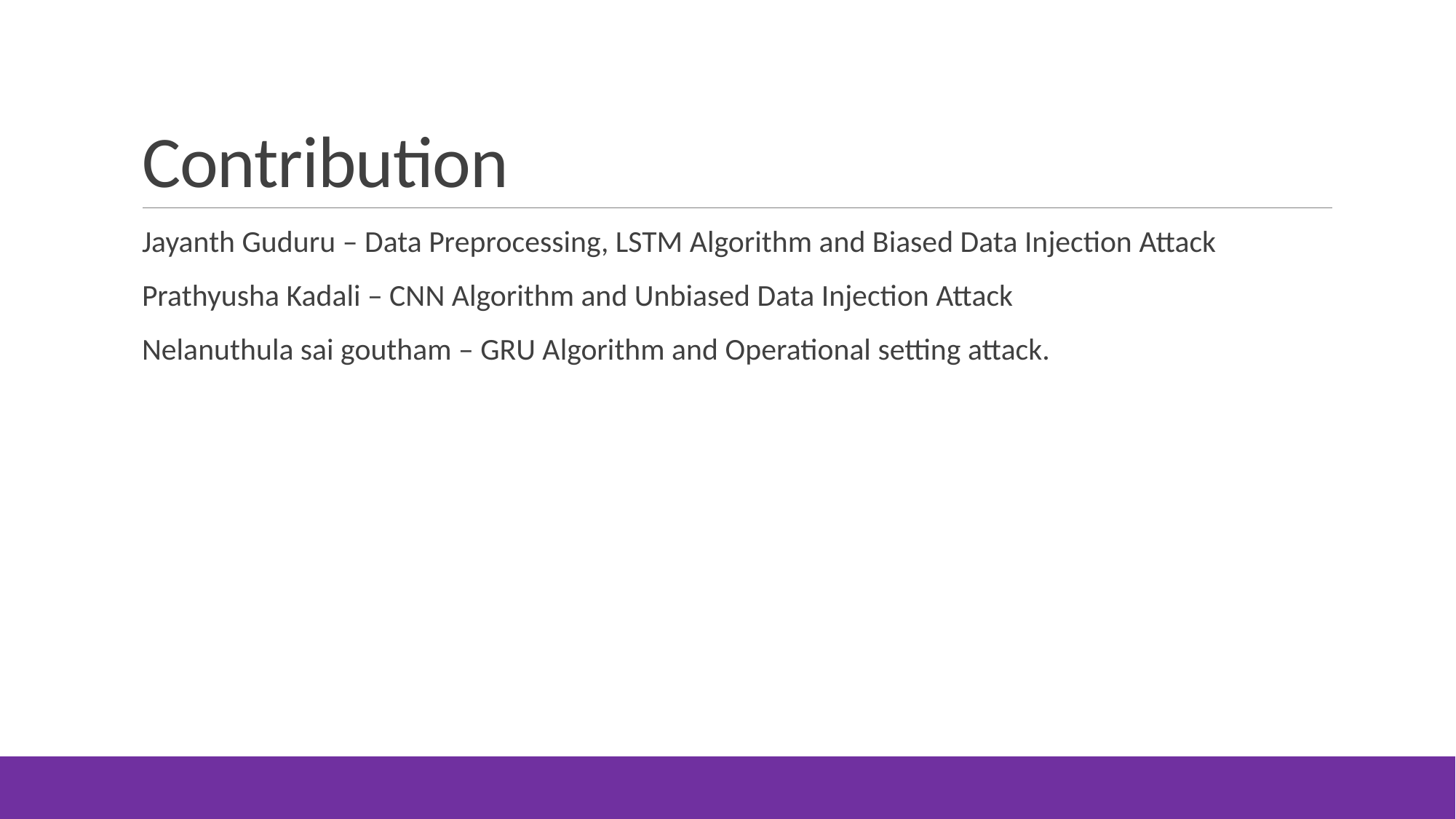

# Contribution
Jayanth Guduru – Data Preprocessing, LSTM Algorithm and Biased Data Injection Attack
Prathyusha Kadali – CNN Algorithm and Unbiased Data Injection Attack
Nelanuthula sai goutham – GRU Algorithm and Operational setting attack.